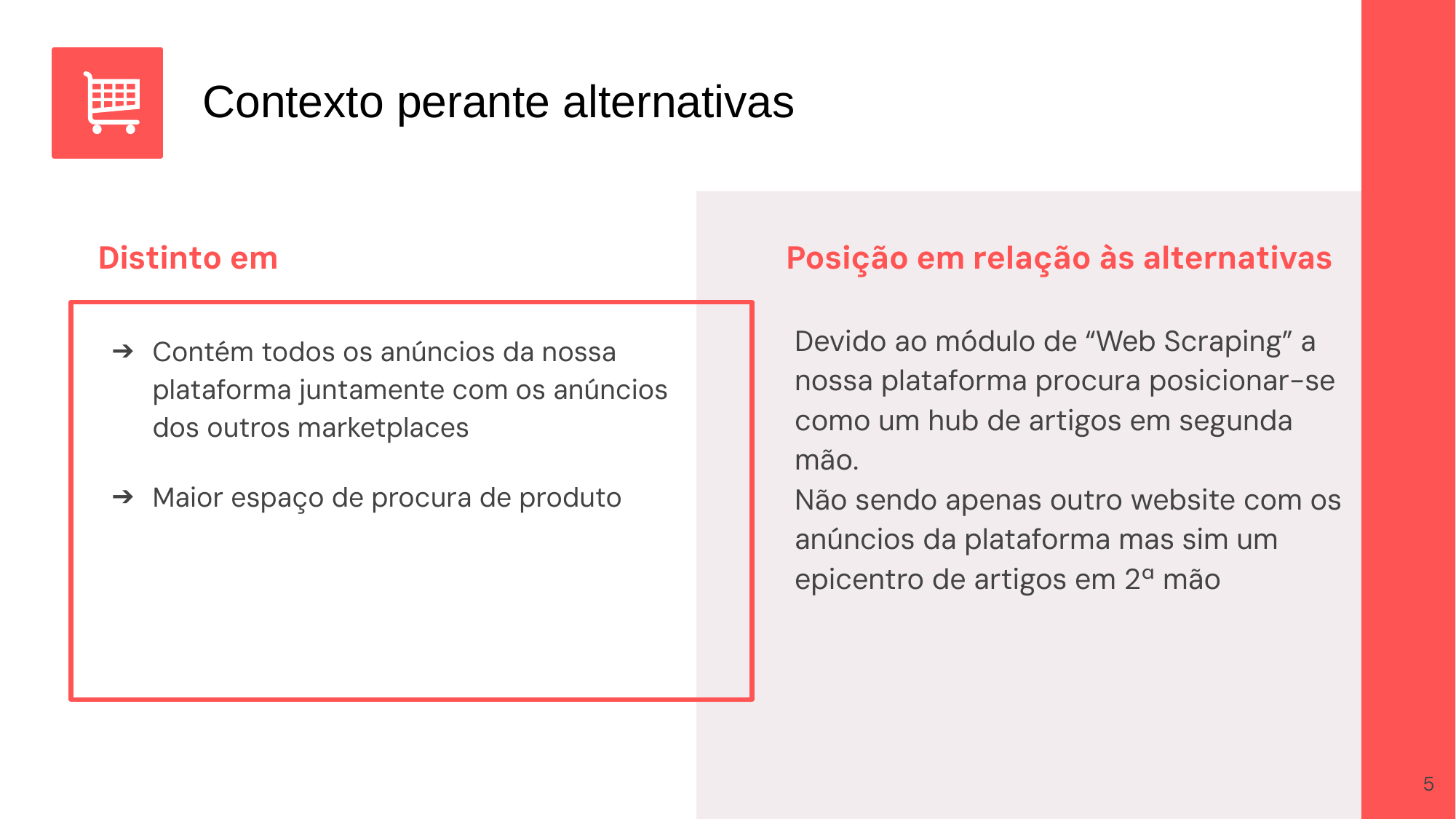

# Contexto perante alternativas

Distinto em
Posição em relação às alternativas
Devido ao módulo de “Web Scraping” a nossa plataforma procura posicionar-se como um hub de artigos em segunda mão.
Não sendo apenas outro website com os anúncios da plataforma mas sim um epicentro de artigos em 2ª mão
Contém todos os anúncios da nossa plataforma juntamente com os anúncios dos outros marketplaces
Maior espaço de procura de produto

5